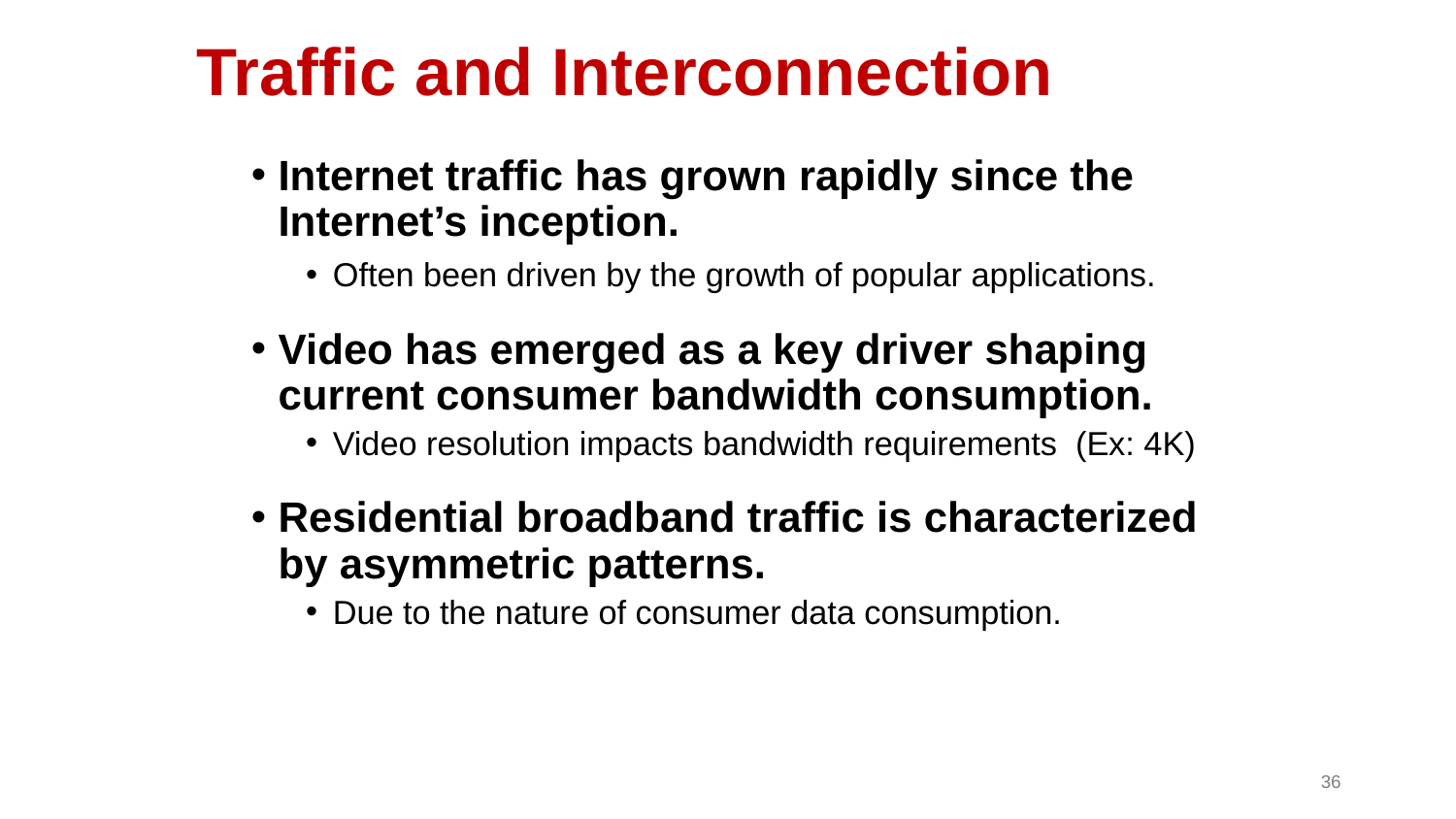

# Traffic and Interconnection
Internet traffic has grown rapidly since the Internet’s inception.
Often been driven by the growth of popular applications.
Video has emerged as a key driver shaping current consumer bandwidth consumption.
Video resolution impacts bandwidth requirements  (Ex: 4K)
Residential broadband traffic is characterized by asymmetric patterns.
Due to the nature of consumer data consumption.

36